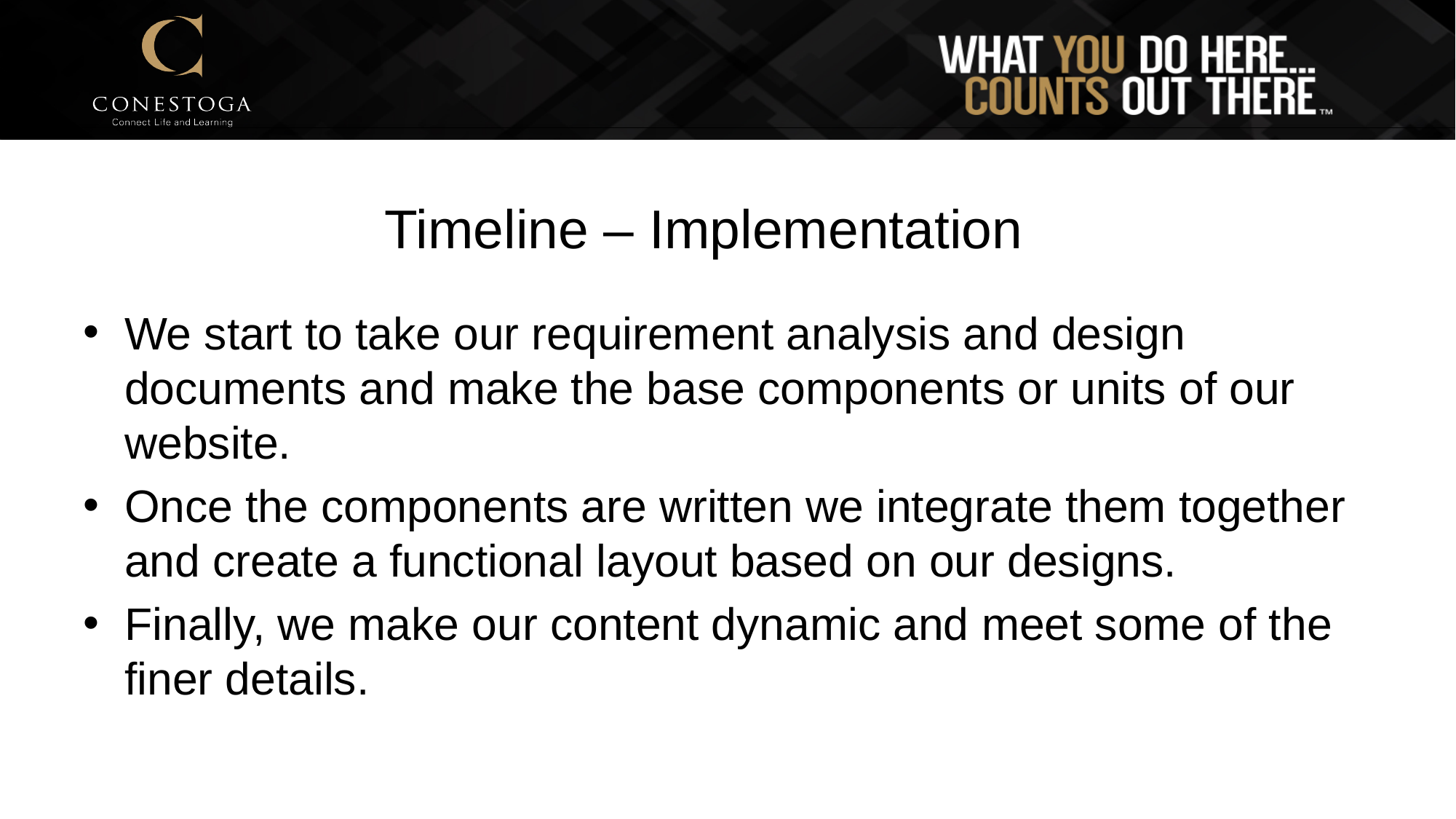

# Timeline – Implementation
We start to take our requirement analysis and design documents and make the base components or units of our website.
Once the components are written we integrate them together and create a functional layout based on our designs.
Finally, we make our content dynamic and meet some of the finer details.